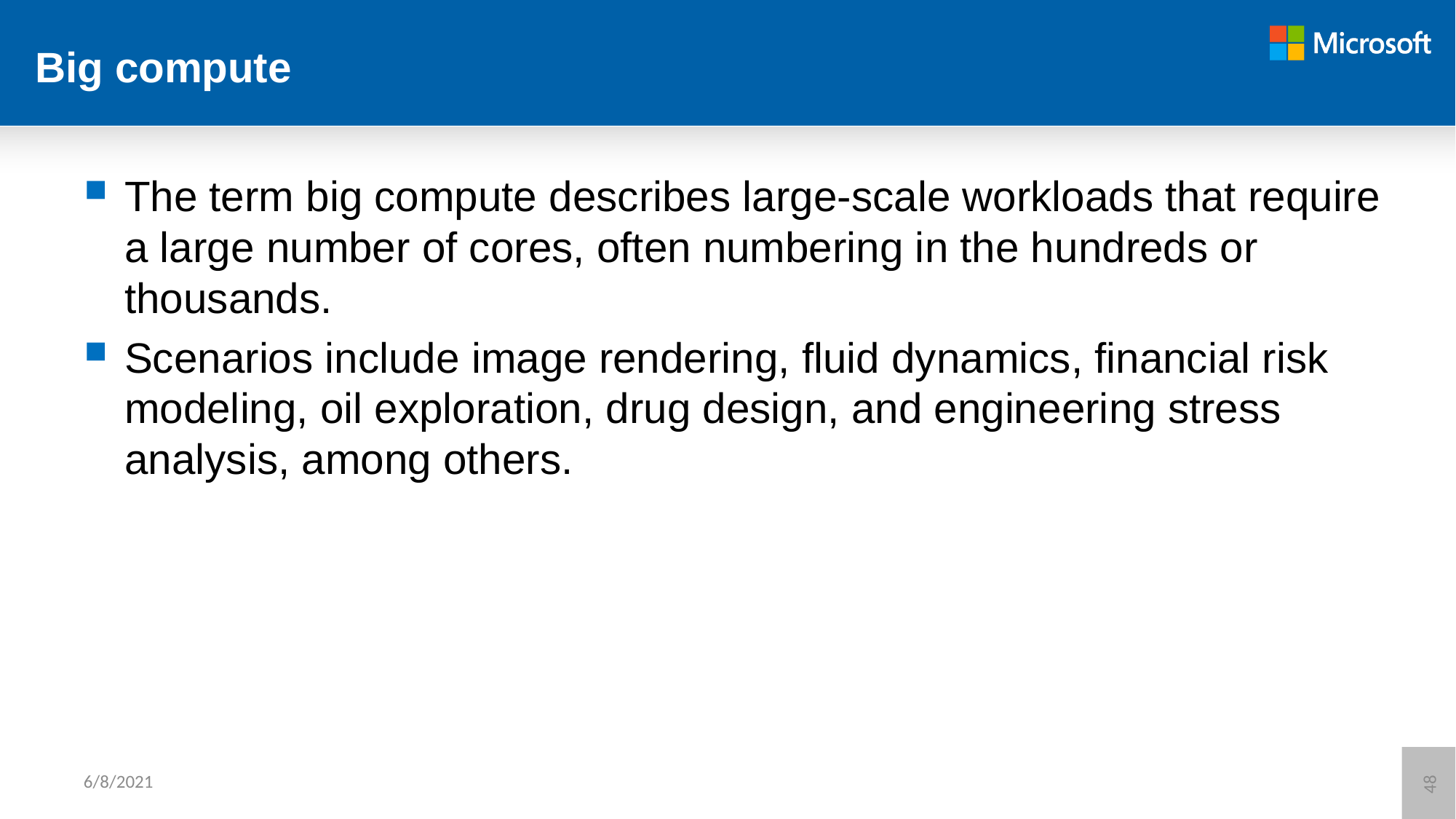

# Big compute
The term big compute describes large-scale workloads that require a large number of cores, often numbering in the hundreds or thousands.
Scenarios include image rendering, fluid dynamics, financial risk modeling, oil exploration, drug design, and engineering stress analysis, among others.
6/8/2021